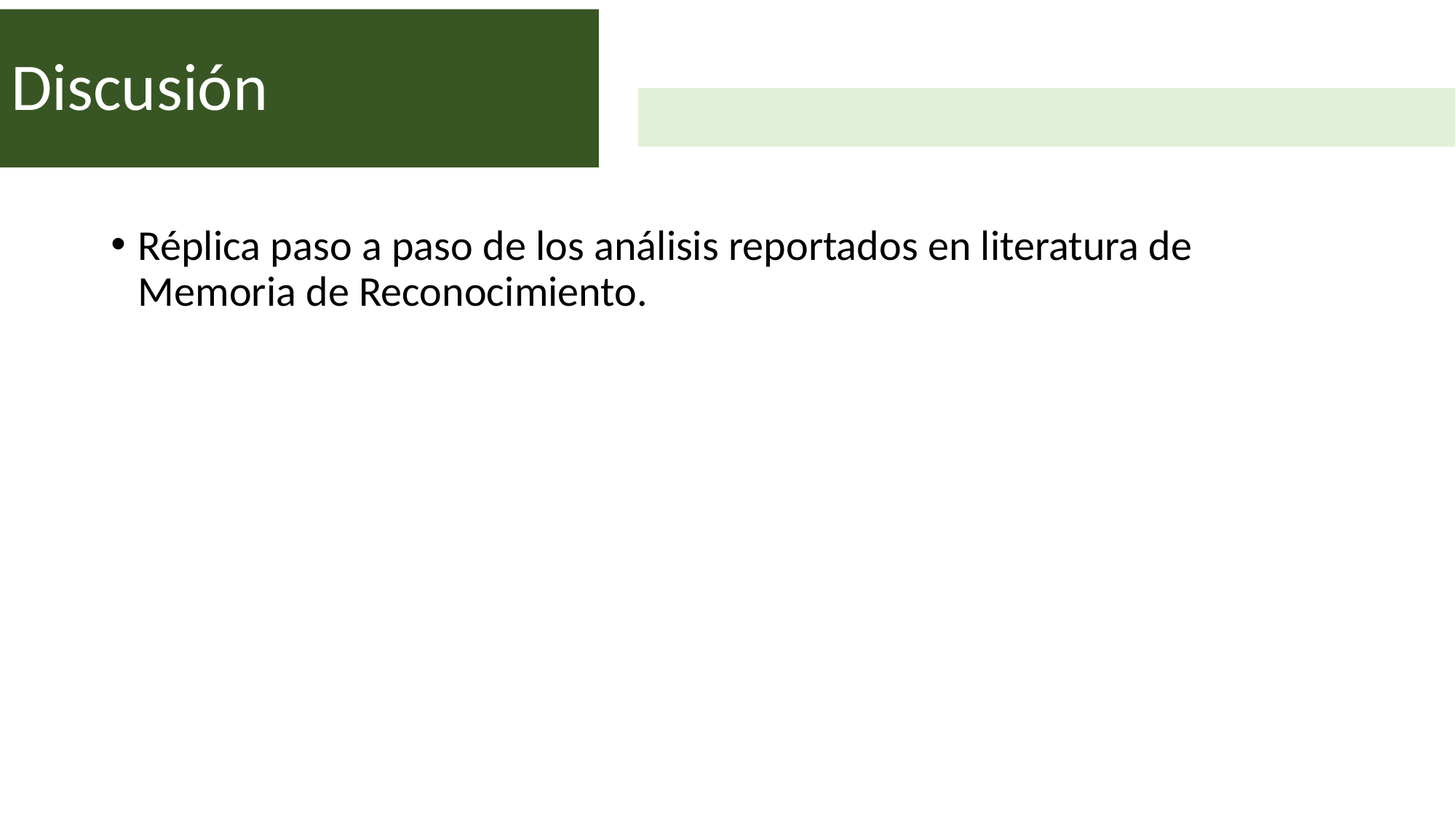

# Discusión

Réplica paso a paso de los análisis reportados en literatura de Memoria de Reconocimiento.